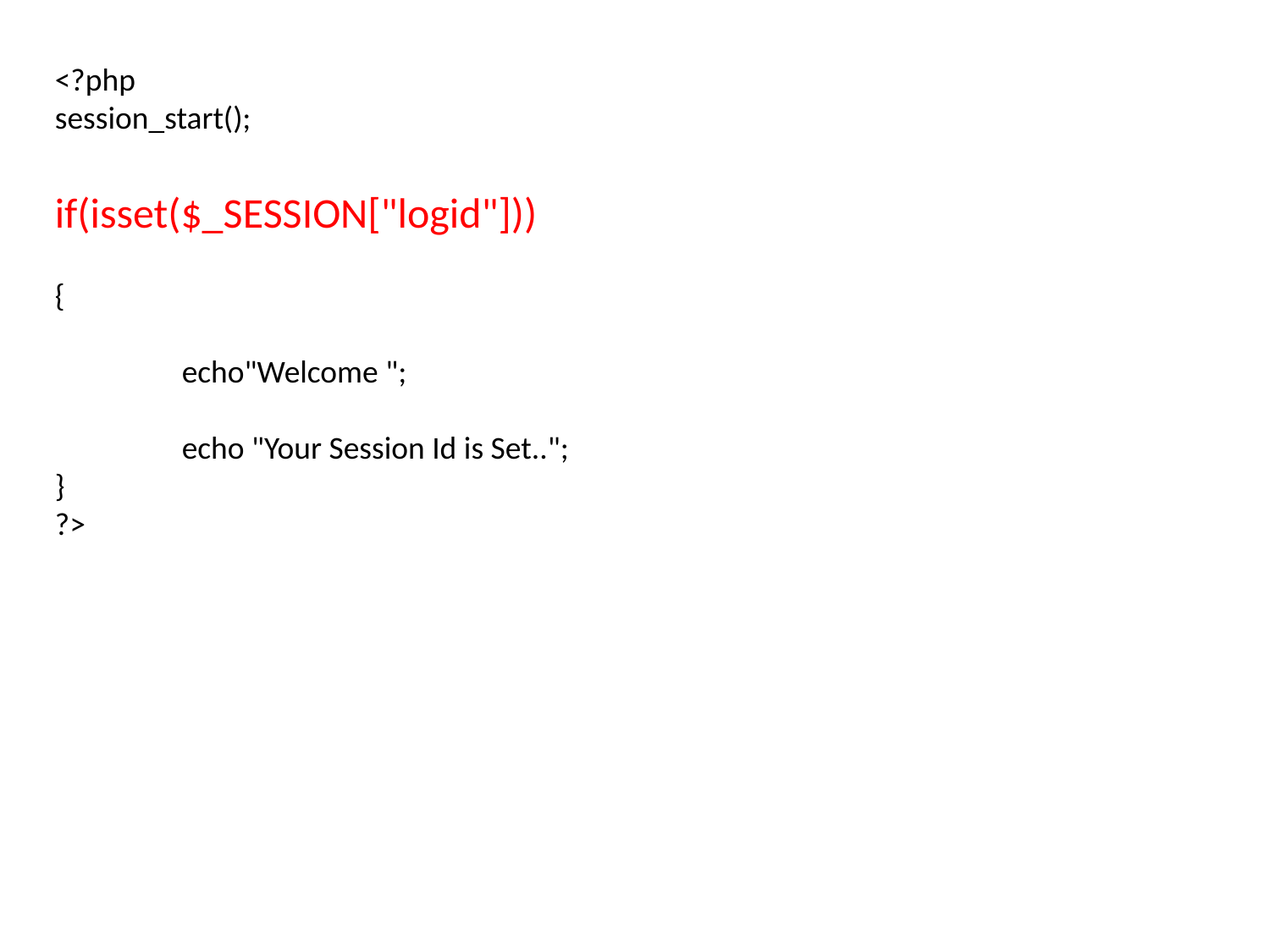

<?php
session_start();

if(isset($_SESSION["logid"]))

{

	echo"Welcome ";

	echo "Your Session Id is Set..";
}
?>